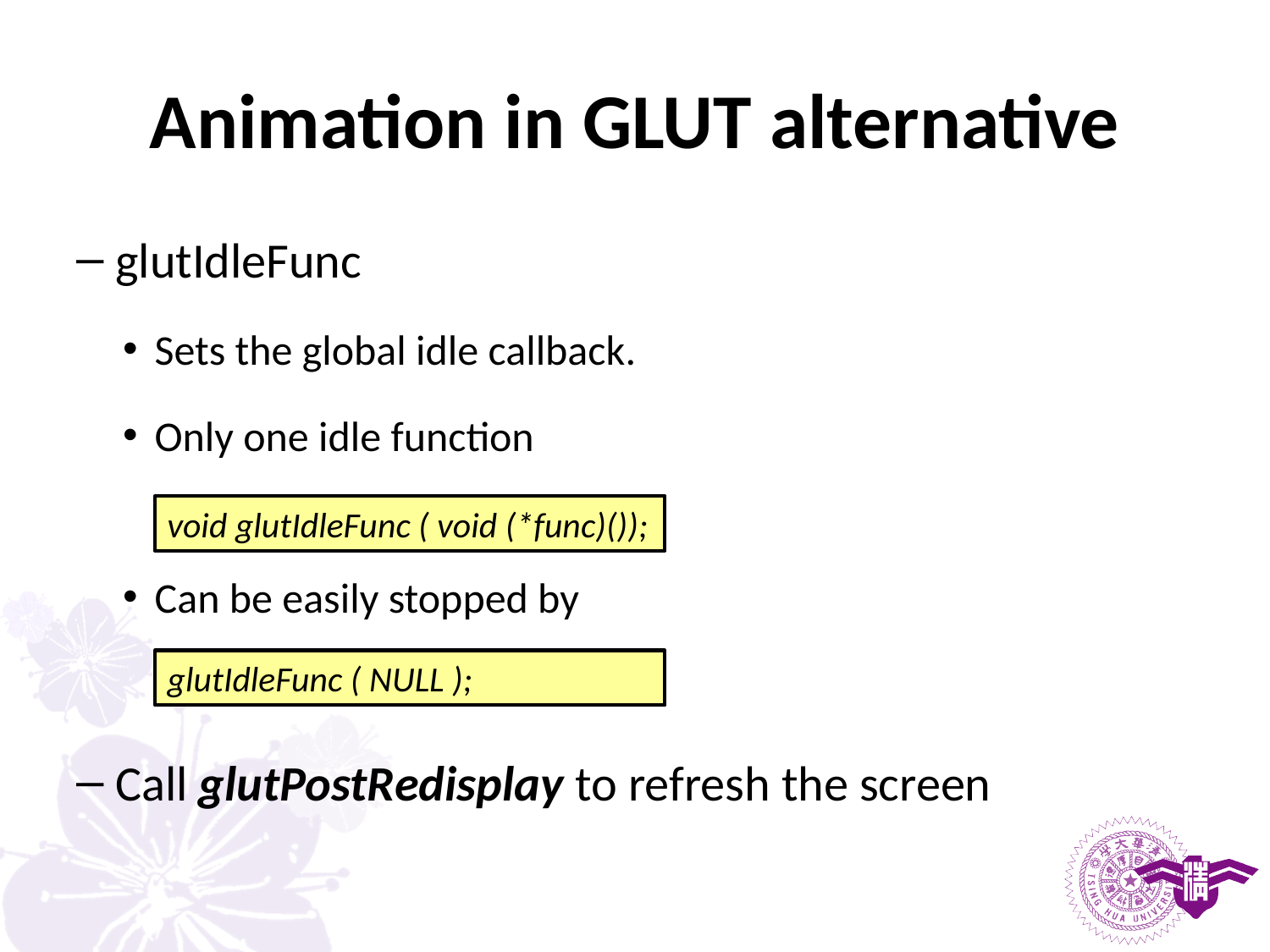

# Animation in GLUT alternative
glutIdleFunc
Sets the global idle callback.
Only one idle function

Can be easily stopped by

Call glutPostRedisplay to refresh the screen

void glutIdleFunc ( void (*func)());
glutIdleFunc ( NULL );